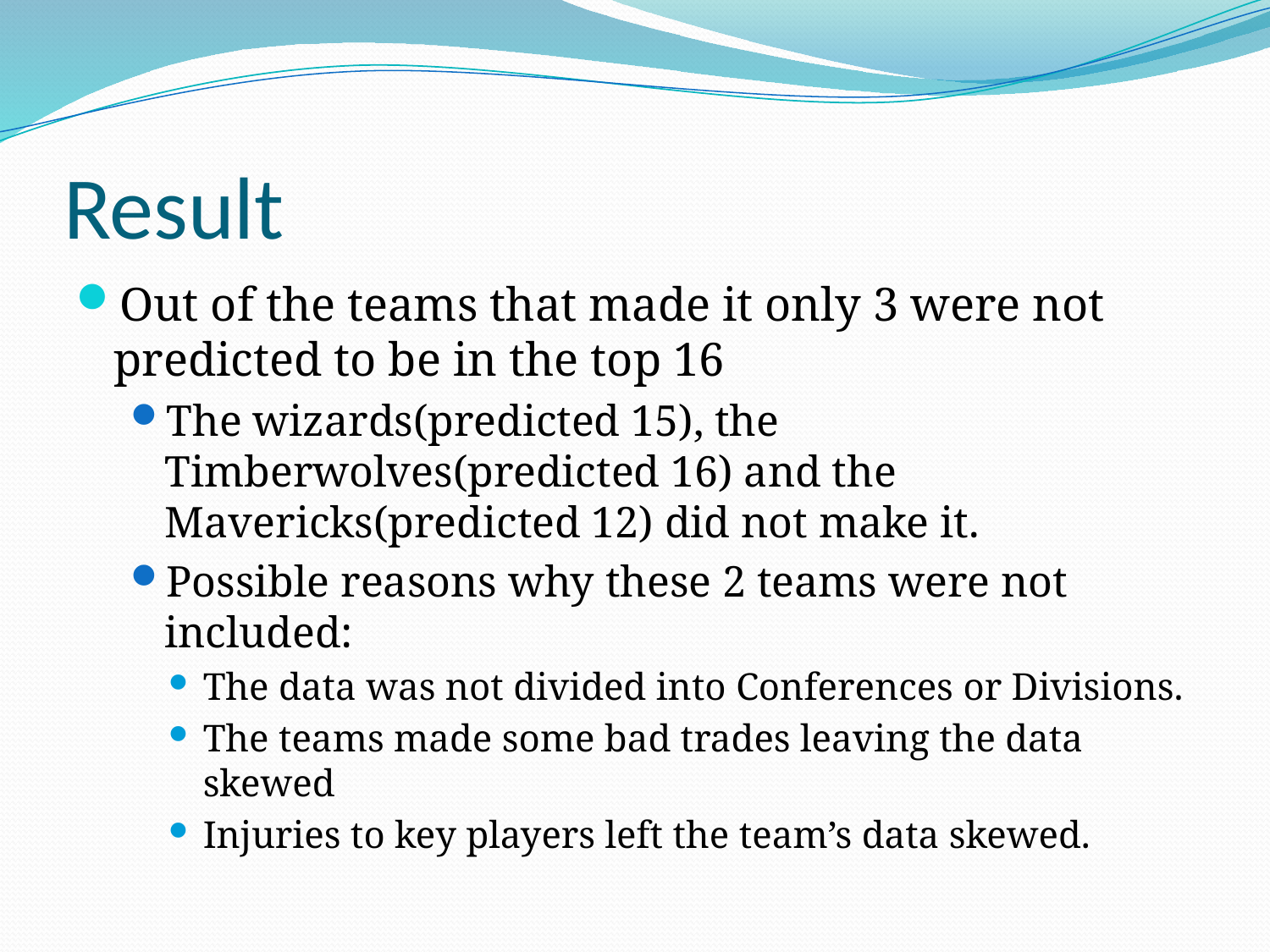

# Result
Out of the teams that made it only 3 were not predicted to be in the top 16
The wizards(predicted 15), the Timberwolves(predicted 16) and the Mavericks(predicted 12) did not make it.
Possible reasons why these 2 teams were not included:
The data was not divided into Conferences or Divisions.
The teams made some bad trades leaving the data skewed
Injuries to key players left the team’s data skewed.